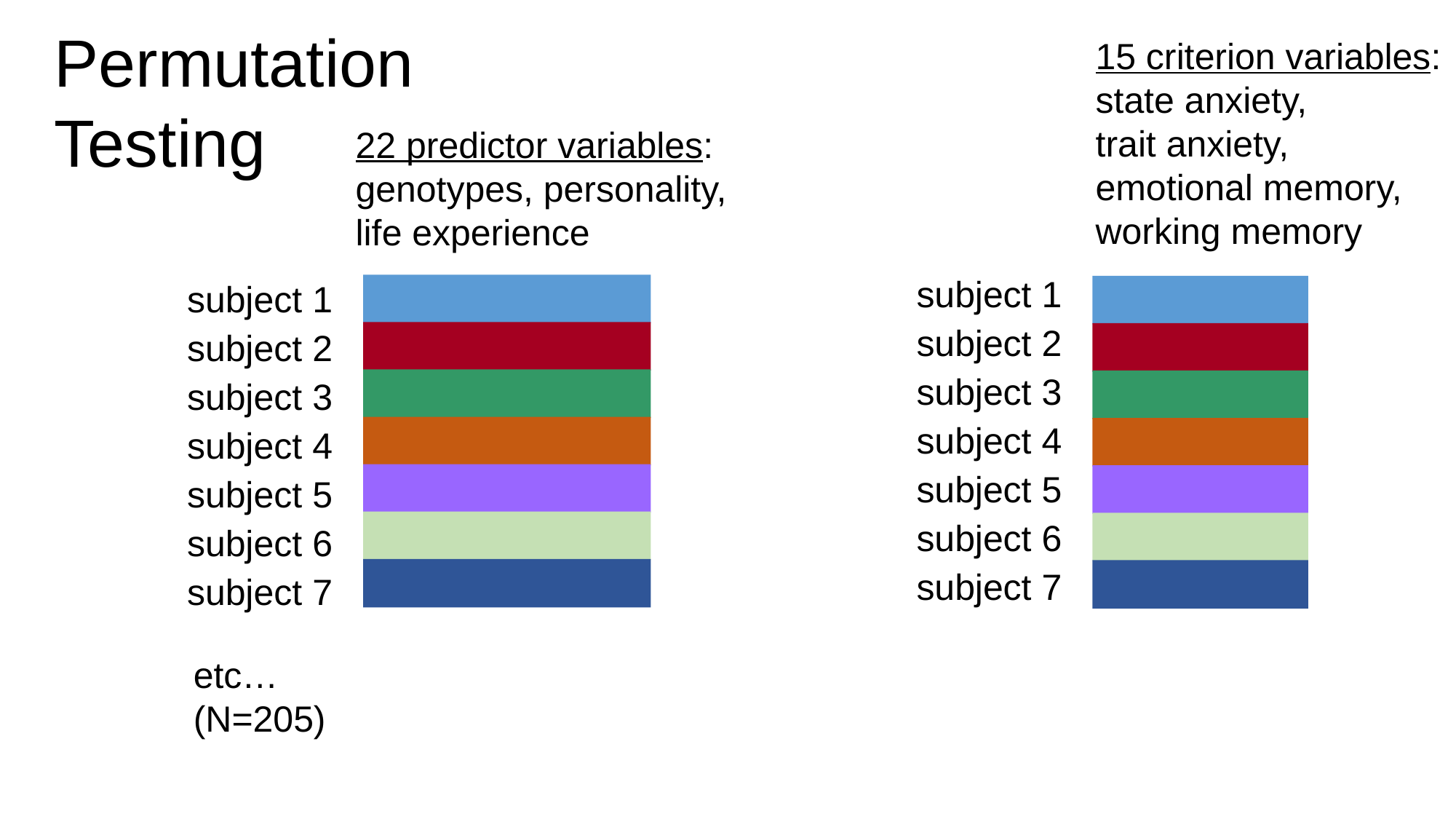

Permutation
Testing
15 criterion variables: state anxiety,
trait anxiety, emotional memory, working memory
22 predictor variables: genotypes, personality, life experience
subject 1
subject 2
subject 3
subject 4
subject 5
subject 6
subject 7
subject 1
subject 2
subject 3
subject 4
subject 5
subject 6
subject 7

etc…
(N=205)